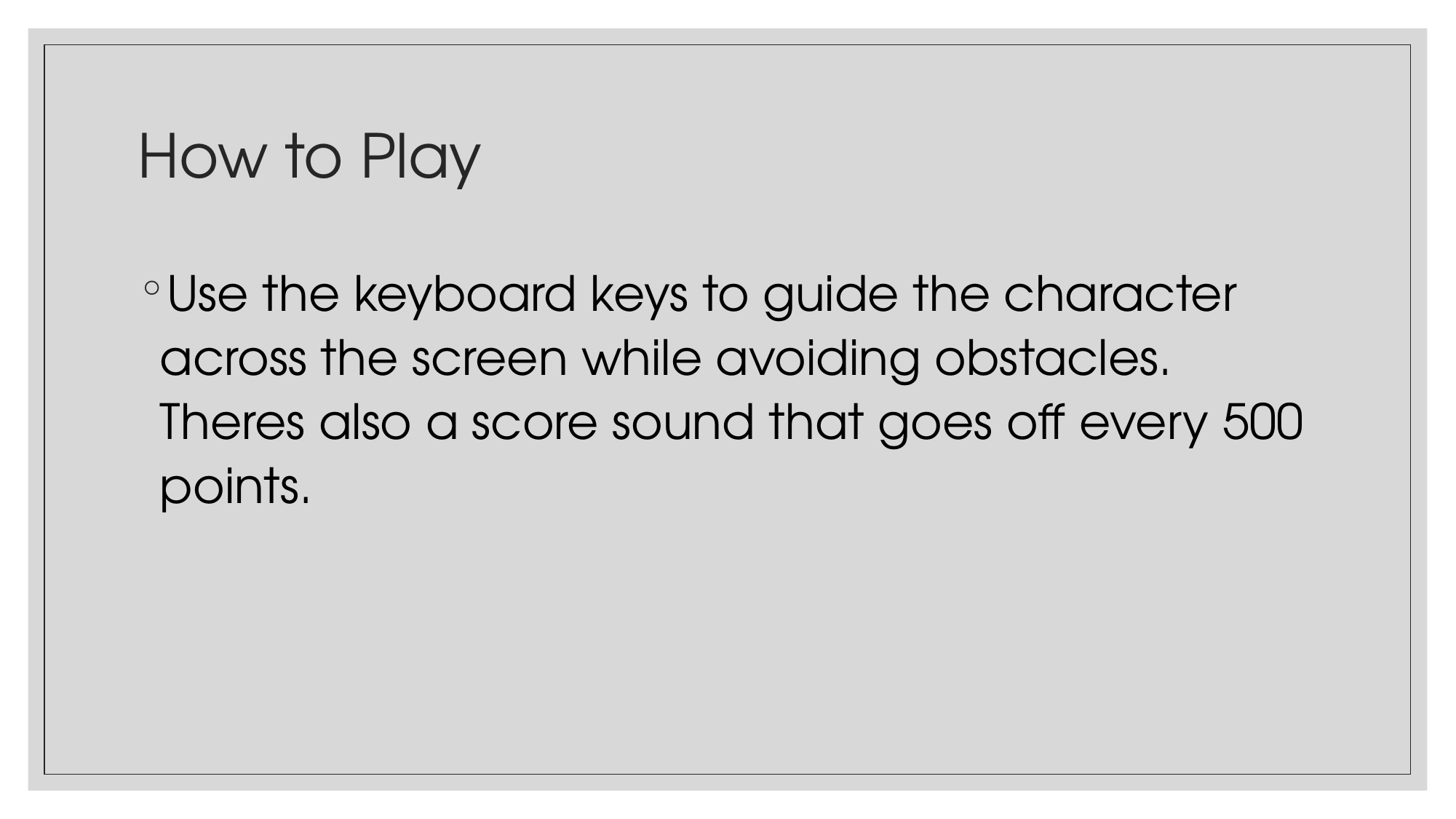

# How to Play
Use the keyboard keys to guide the character across the screen while avoiding obstacles. Theres also a score sound that goes off every 500 points.